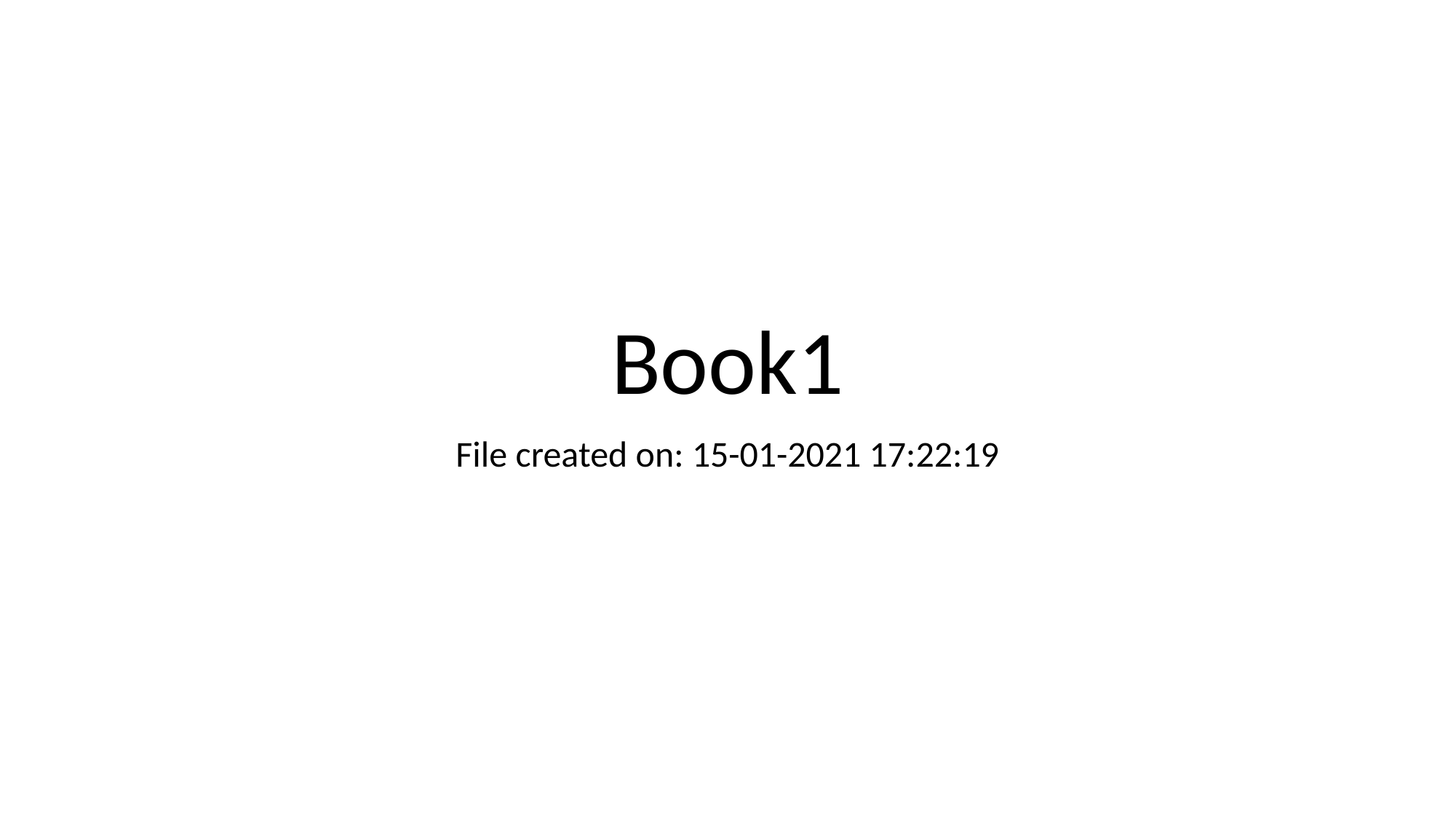

# Book1
File created on: 15-01-2021 17:22:19